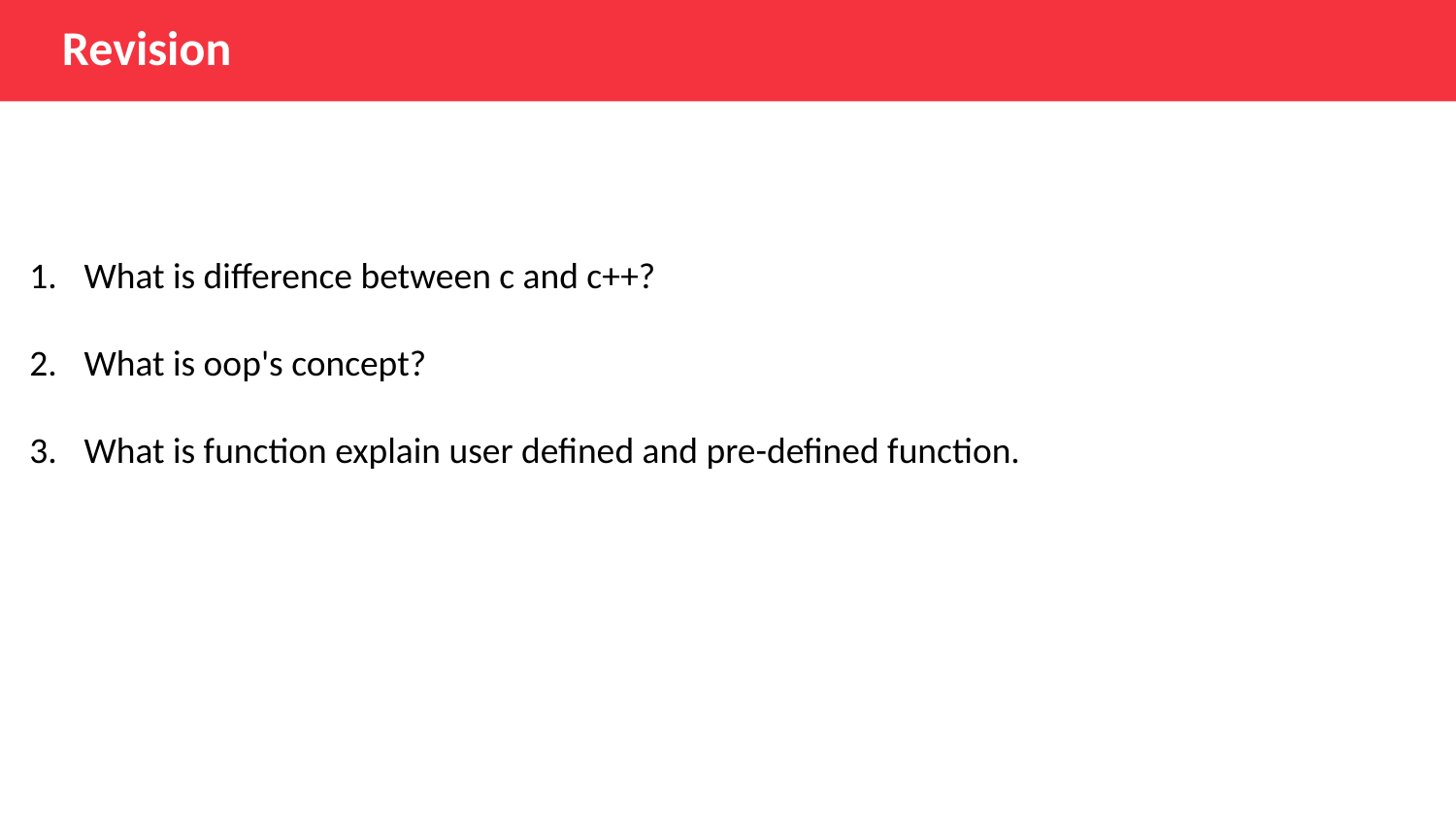

Revision

What is difference between c and c++?

What is oop's concept?

What is function explain user defined and pre-defined function.